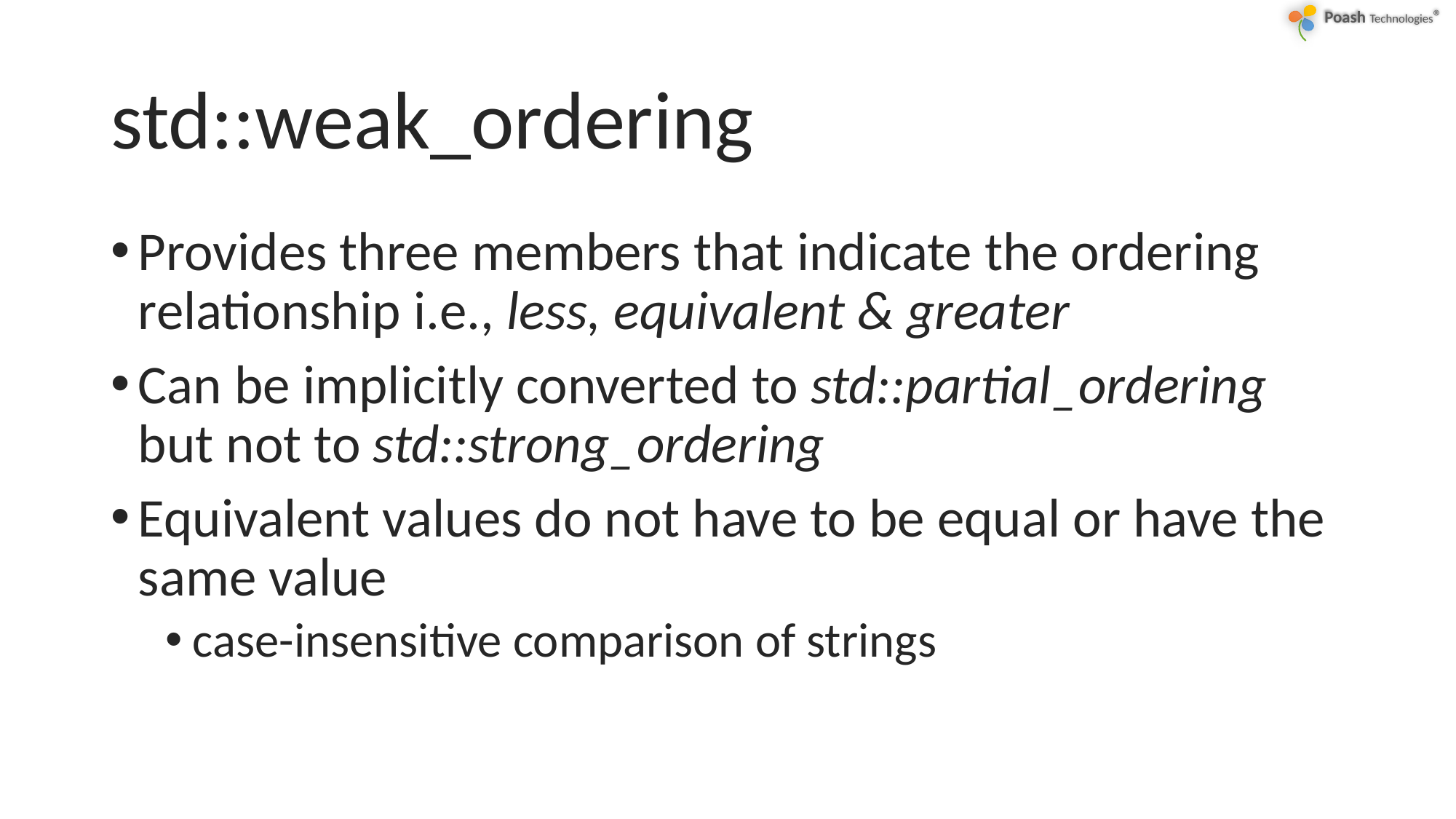

# std::weak_ordering
Provides three members that indicate the ordering relationship i.e., less, equivalent & greater
Can be implicitly converted to std::partial_ordering but not to std::strong_ordering
Equivalent values do not have to be equal or have the same value
case-insensitive comparison of strings